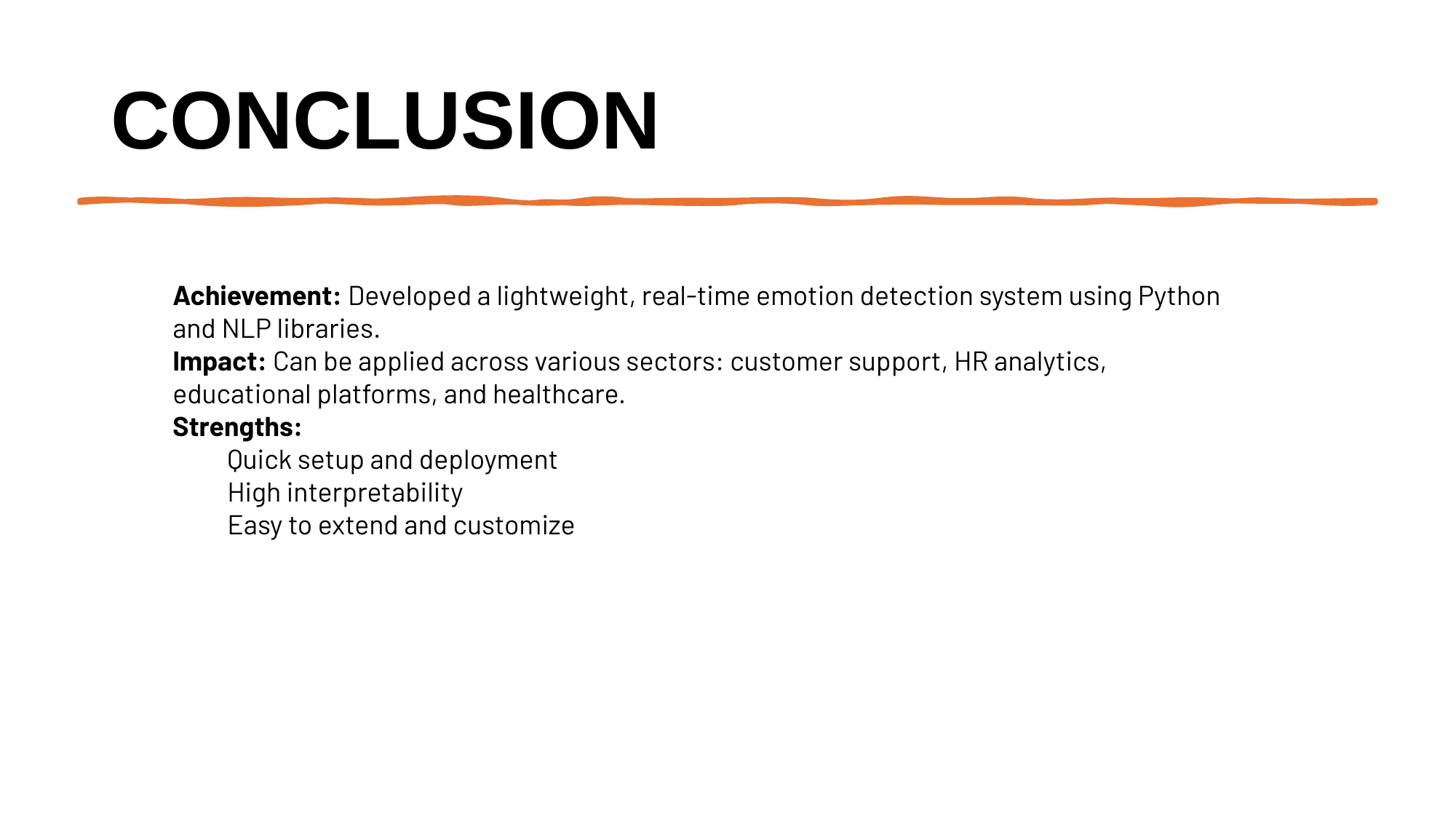

# Conclusion

Achievement: Developed a lightweight, real-time emotion detection system using Python and NLP libraries.
Impact: Can be applied across various sectors: customer support, HR analytics, educational platforms, and healthcare.
Strengths:
Quick setup and deployment
High interpretability
Easy to extend and customize